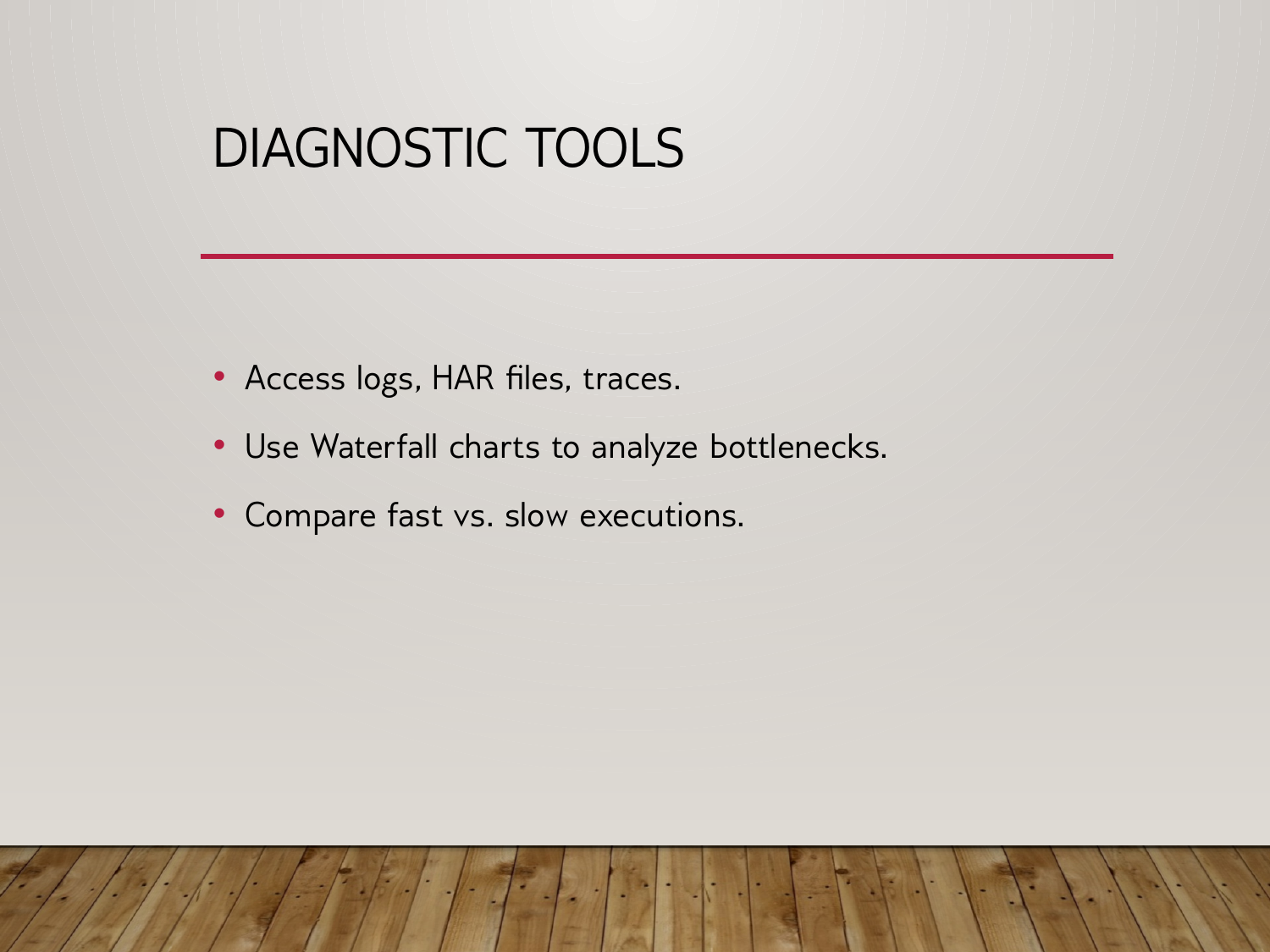

# Diagnostic Tools

Access logs, HAR files, traces.
Use Waterfall charts to analyze bottlenecks.
Compare fast vs. slow executions.